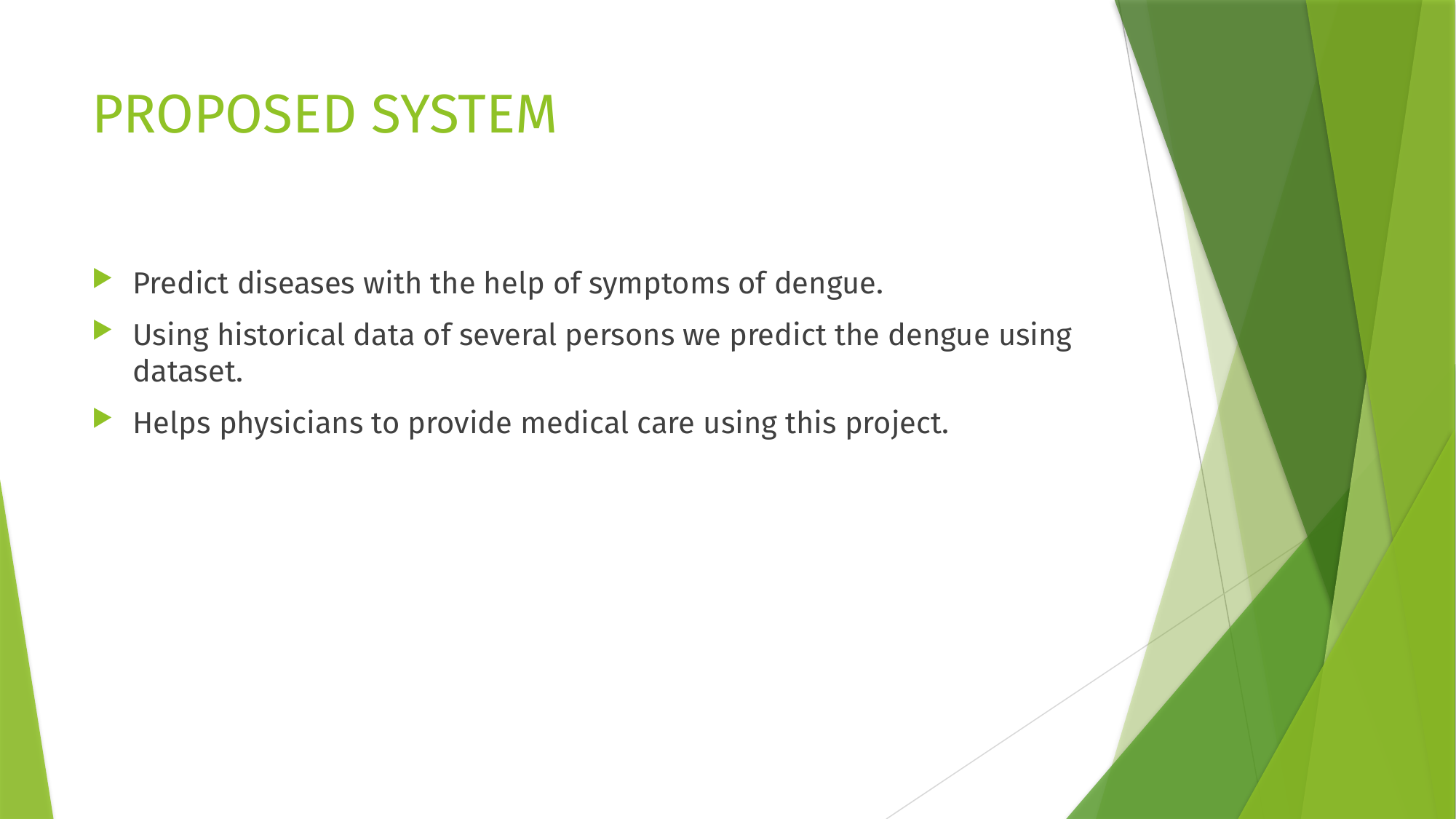

# PROPOSED SYSTEM
Predict diseases with the help of symptoms of dengue.
Using historical data of several persons we predict the dengue using dataset.
Helps physicians to provide medical care using this project.